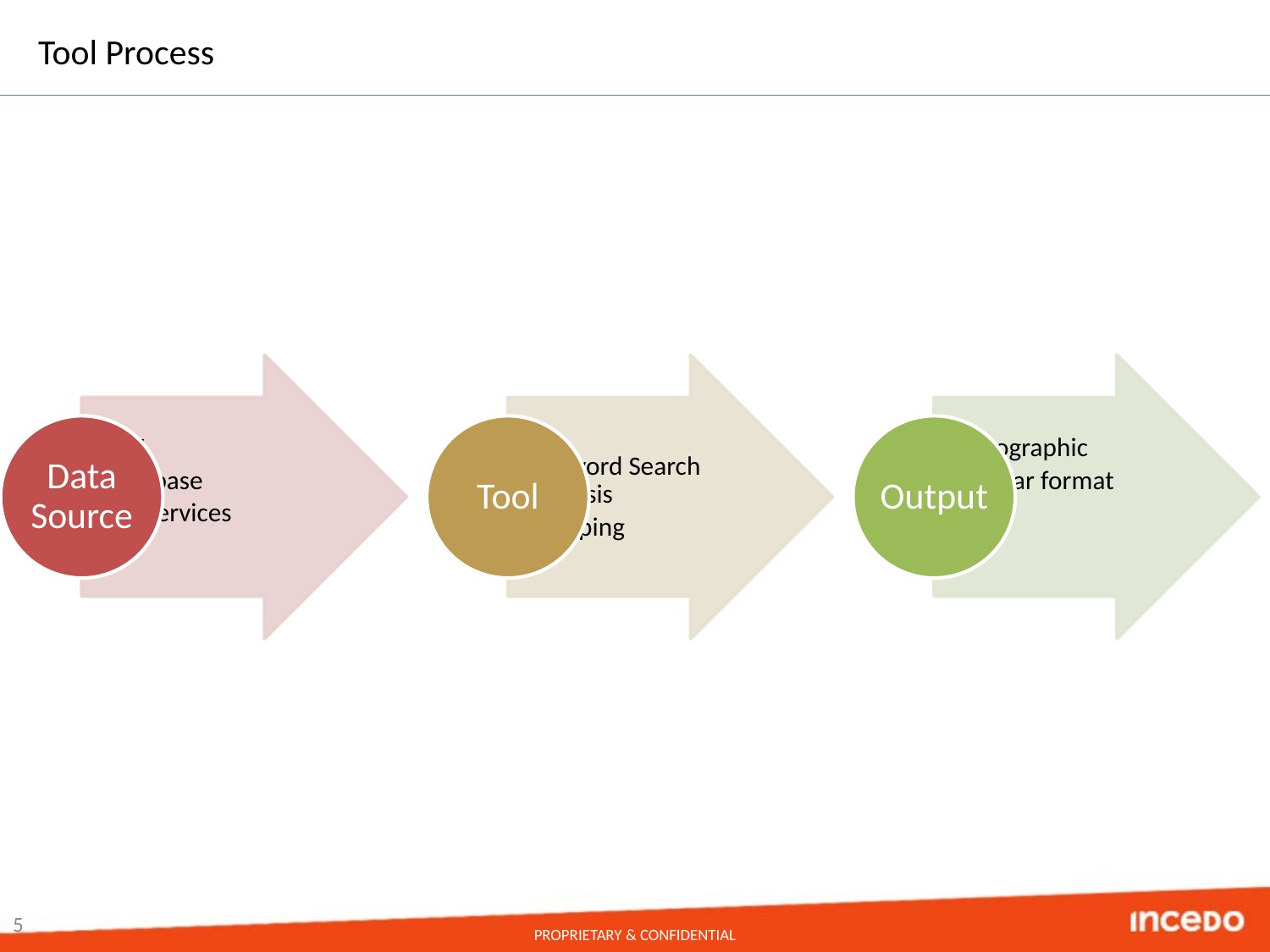

# Tool Process
CSV
Database
API Services
Etc.
Data Source
Keyword Search analysis
Mapping
Tool
Pictographic
Tabular format
PDF
Etc
Output
5